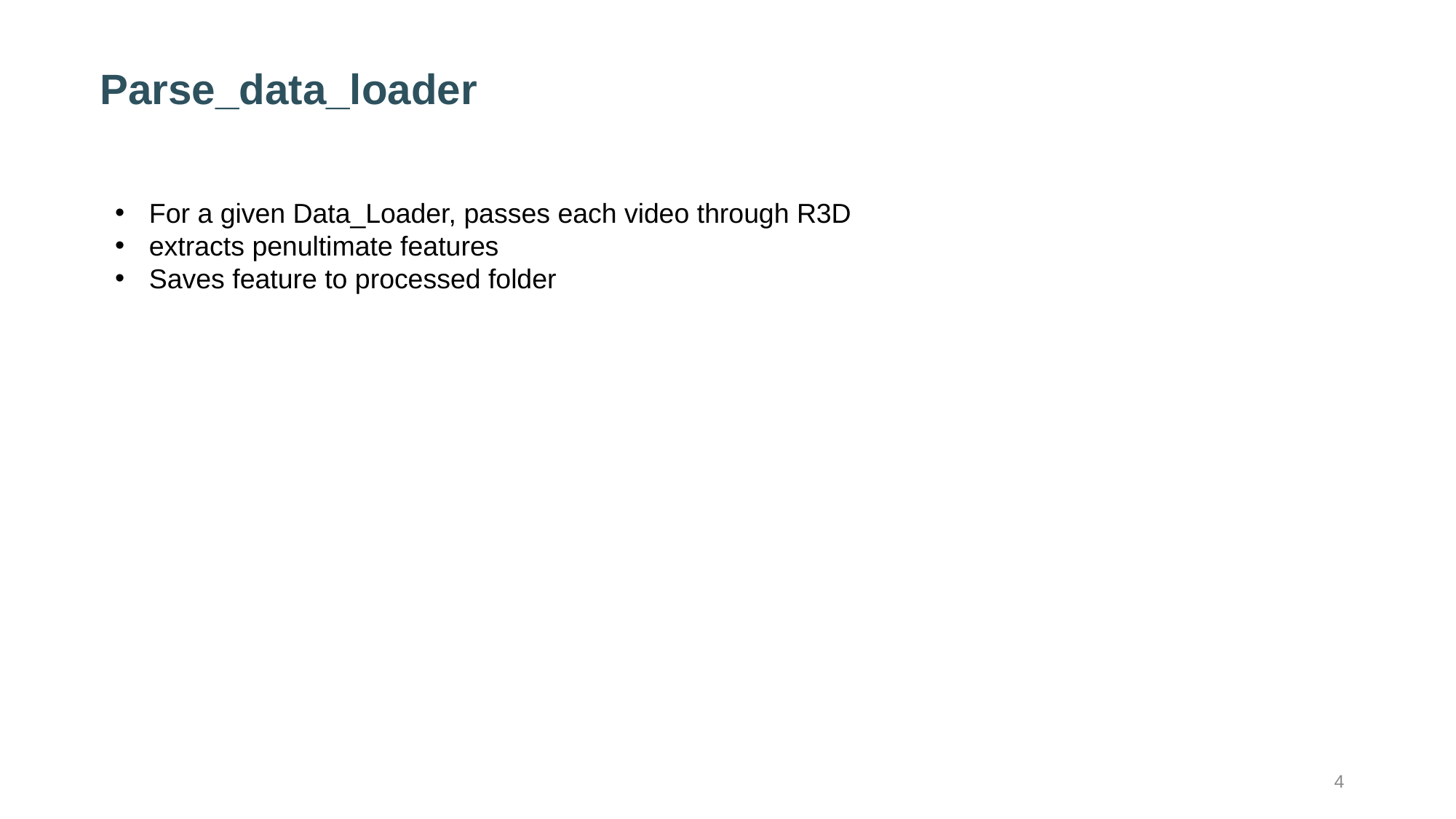

# Parse_data_loader
For a given Data_Loader, passes each video through R3D
extracts penultimate features
Saves feature to processed folder
4